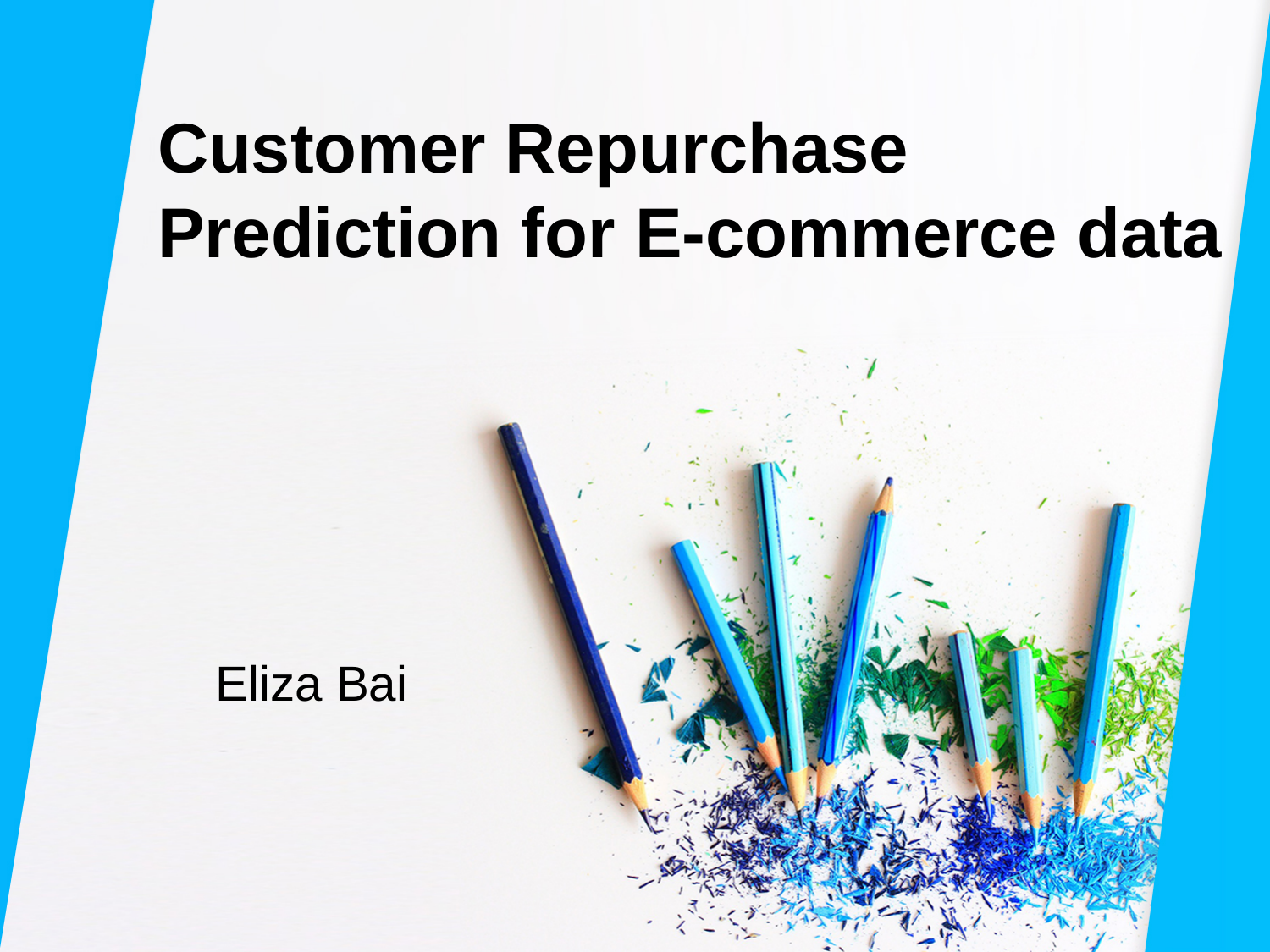

Customer Repurchase
Prediction for E-commerce data
Eliza Bai